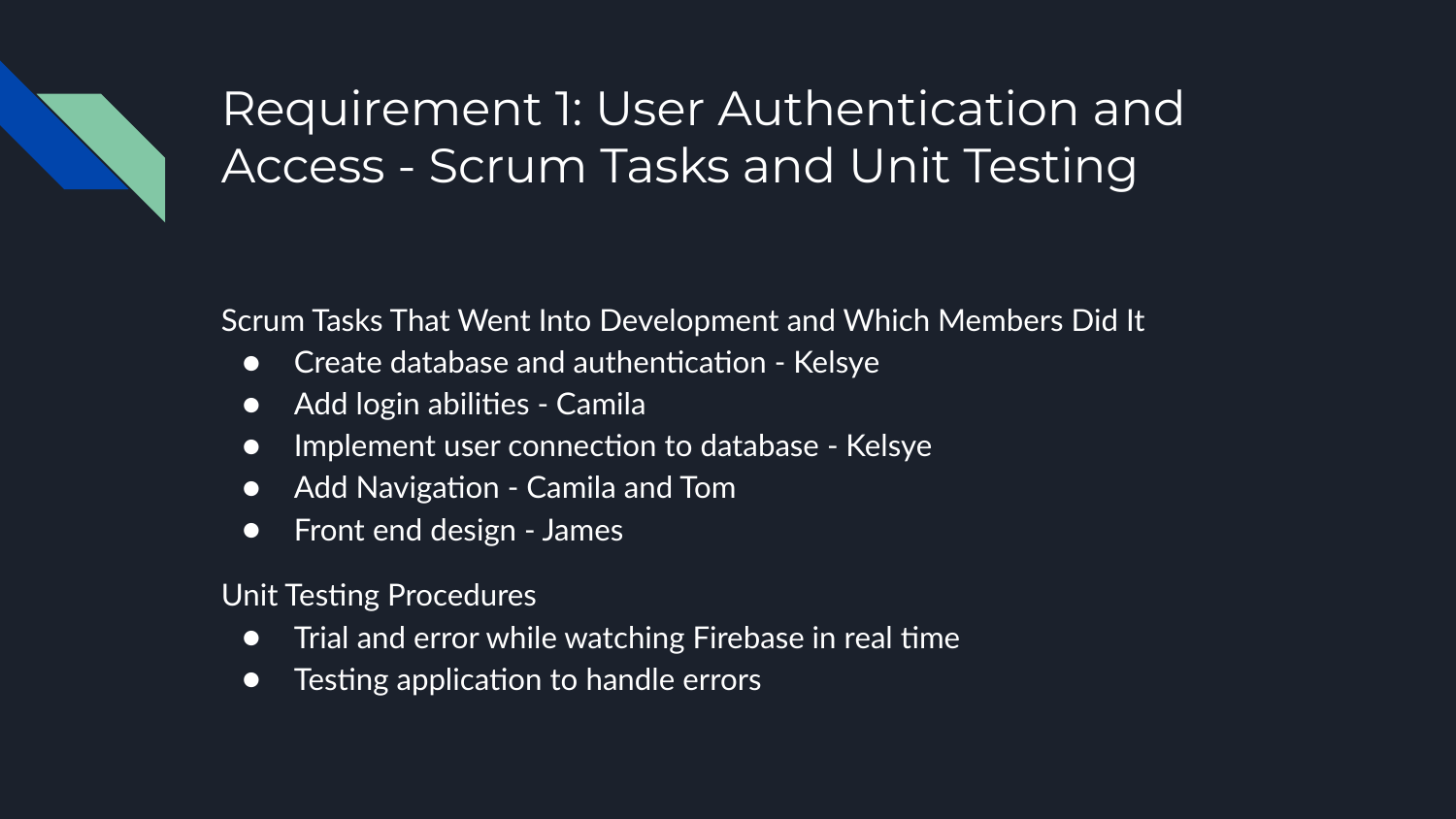

# Requirement 1: User Authentication and Access - Scrum Tasks and Unit Testing
Scrum Tasks That Went Into Development and Which Members Did It
Create database and authentication - Kelsye
Add login abilities - Camila
Implement user connection to database - Kelsye
Add Navigation - Camila and Tom
Front end design - James
Unit Testing Procedures
Trial and error while watching Firebase in real time
Testing application to handle errors